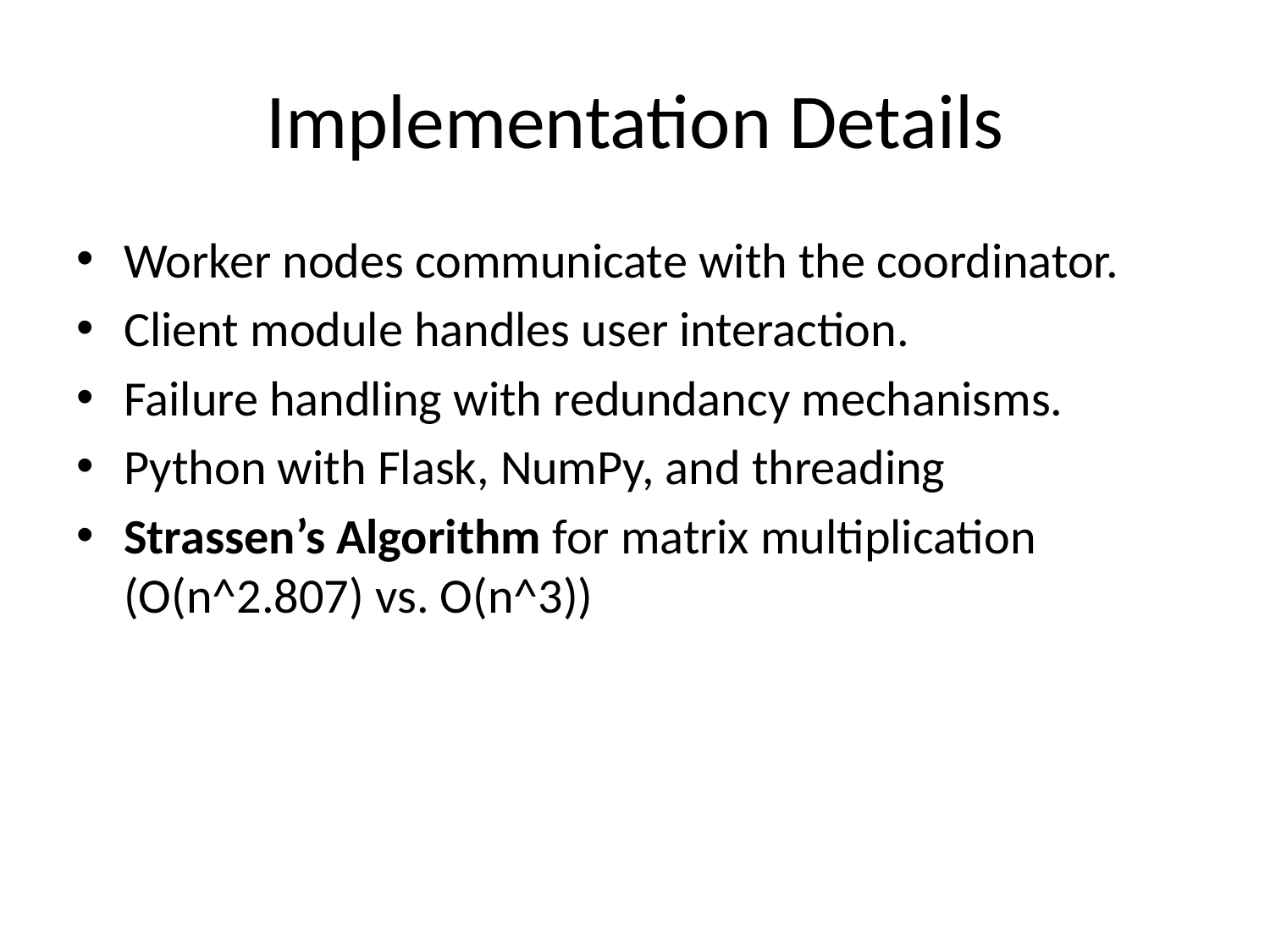

# Implementation Details
Worker nodes communicate with the coordinator.
Client module handles user interaction.
Failure handling with redundancy mechanisms.
Python with Flask, NumPy, and threading
Strassen’s Algorithm for matrix multiplication (O(n^2.807) vs. O(n^3))